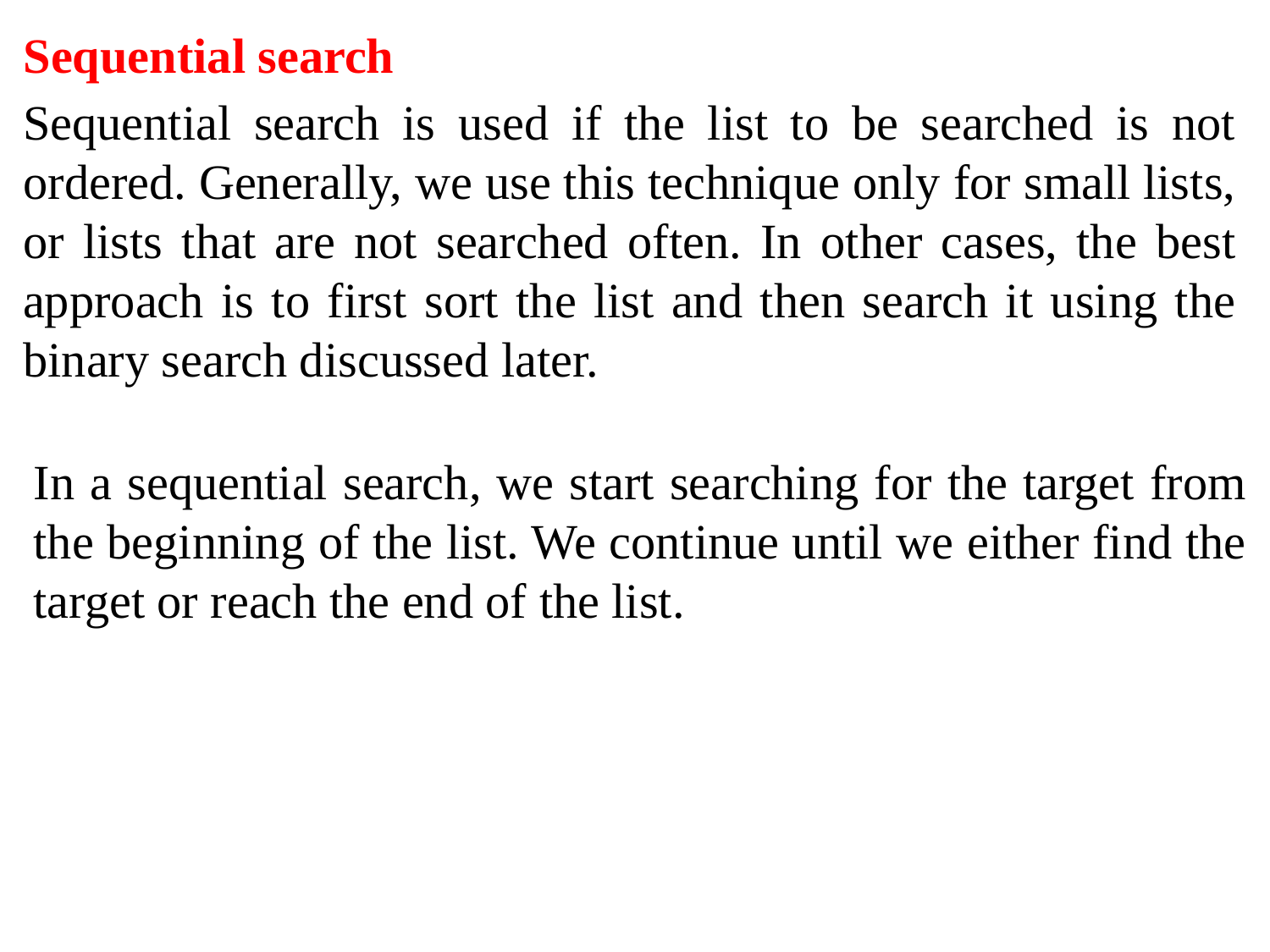

Sequential search
Sequential search is used if the list to be searched is not ordered. Generally, we use this technique only for small lists, or lists that are not searched often. In other cases, the best approach is to first sort the list and then search it using the binary search discussed later.
In a sequential search, we start searching for the target from the beginning of the list. We continue until we either find the target or reach the end of the list.